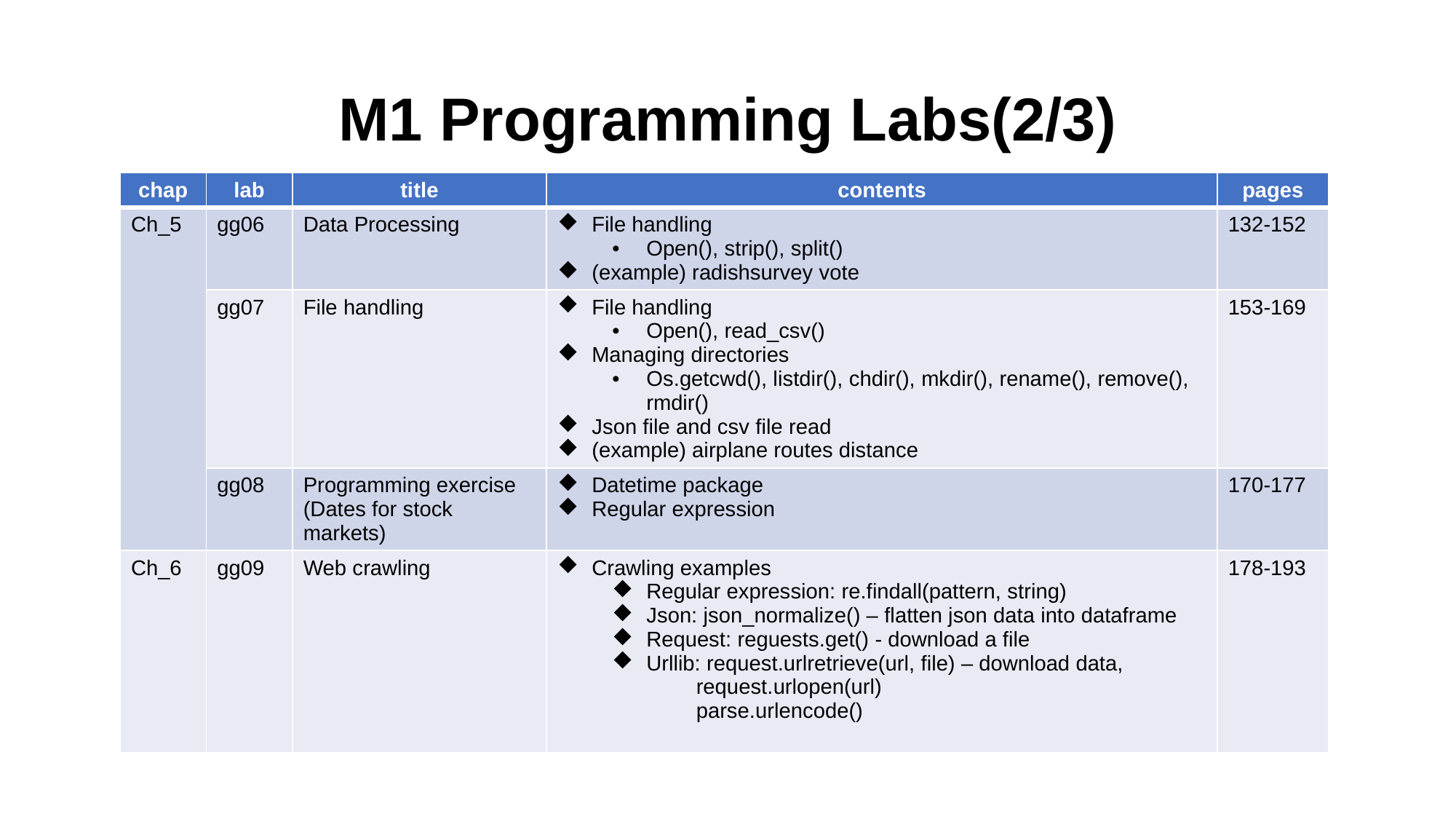

# M1 Programming Labs(2/3)
| chap | lab | title | contents | pages |
| --- | --- | --- | --- | --- |
| Ch\_5 | gg06 | Data Processing | File handling Open(), strip(), split() (example) radishsurvey vote | 132-152 |
|  | gg07 | File handling | File handling Open(), read\_csv() Managing directories Os.getcwd(), listdir(), chdir(), mkdir(), rename(), remove(), rmdir() Json file and csv file read (example) airplane routes distance | 153-169 |
|  | gg08 | Programming exercise (Dates for stock markets) | Datetime package Regular expression | 170-177 |
| Ch\_6 | gg09 | Web crawling | Crawling examples Regular expression: re.findall(pattern, string) Json: json\_normalize() – flatten json data into dataframe Request: reguests.get() - download a file Urllib: request.urlretrieve(url, file) – download data, request.urlopen(url) parse.urlencode() | 178-193 |